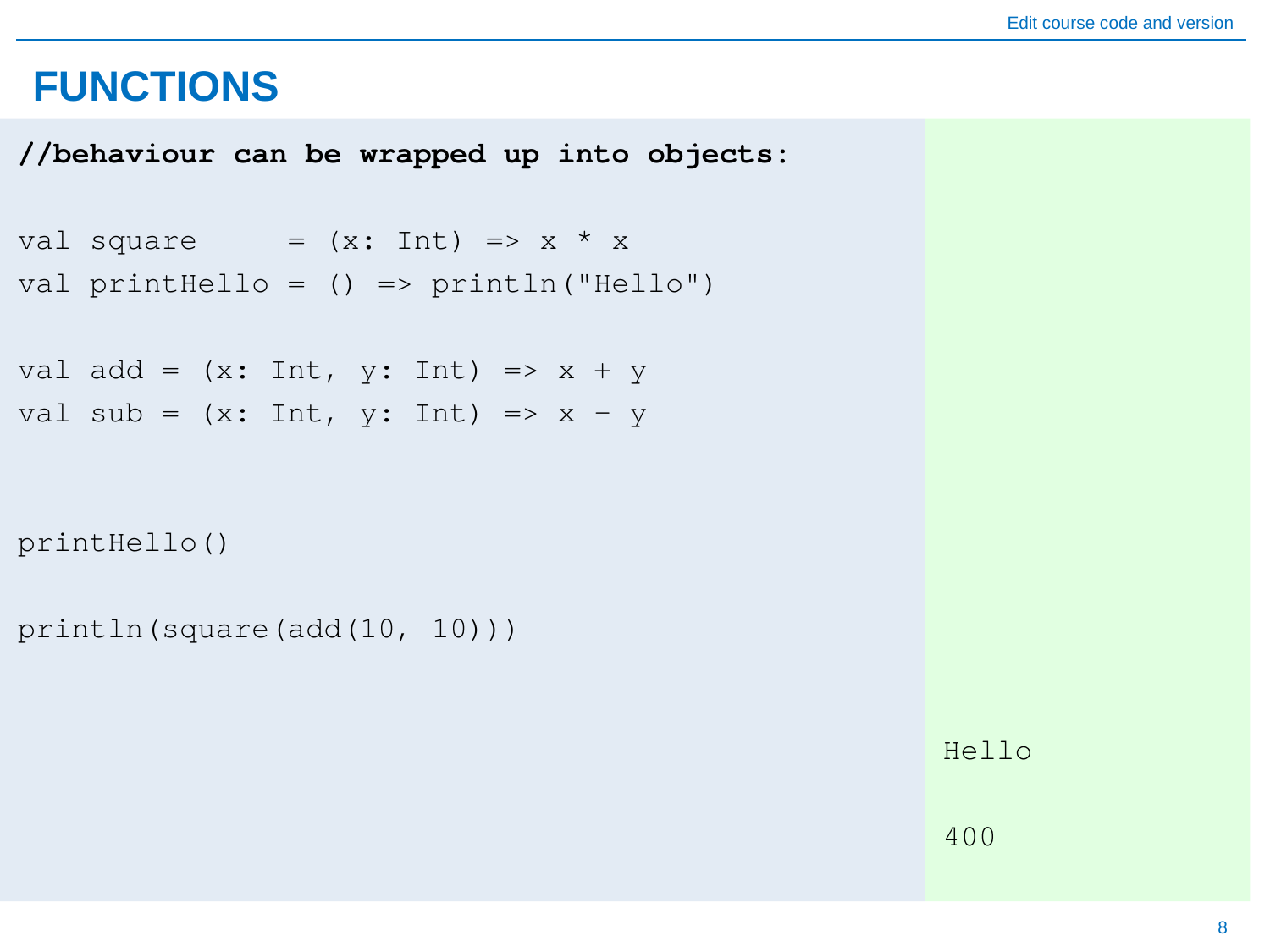

# FUNCTIONS
Hello

400

//behaviour can be wrapped up into objects:

val square     = (x: Int) => x * x
val printHello = () => println("Hello")
val add = (x: Int, y: Int) => x + y
val sub = (x: Int, y: Int) => x - y

printHello()

println(square(add(10, 10)))